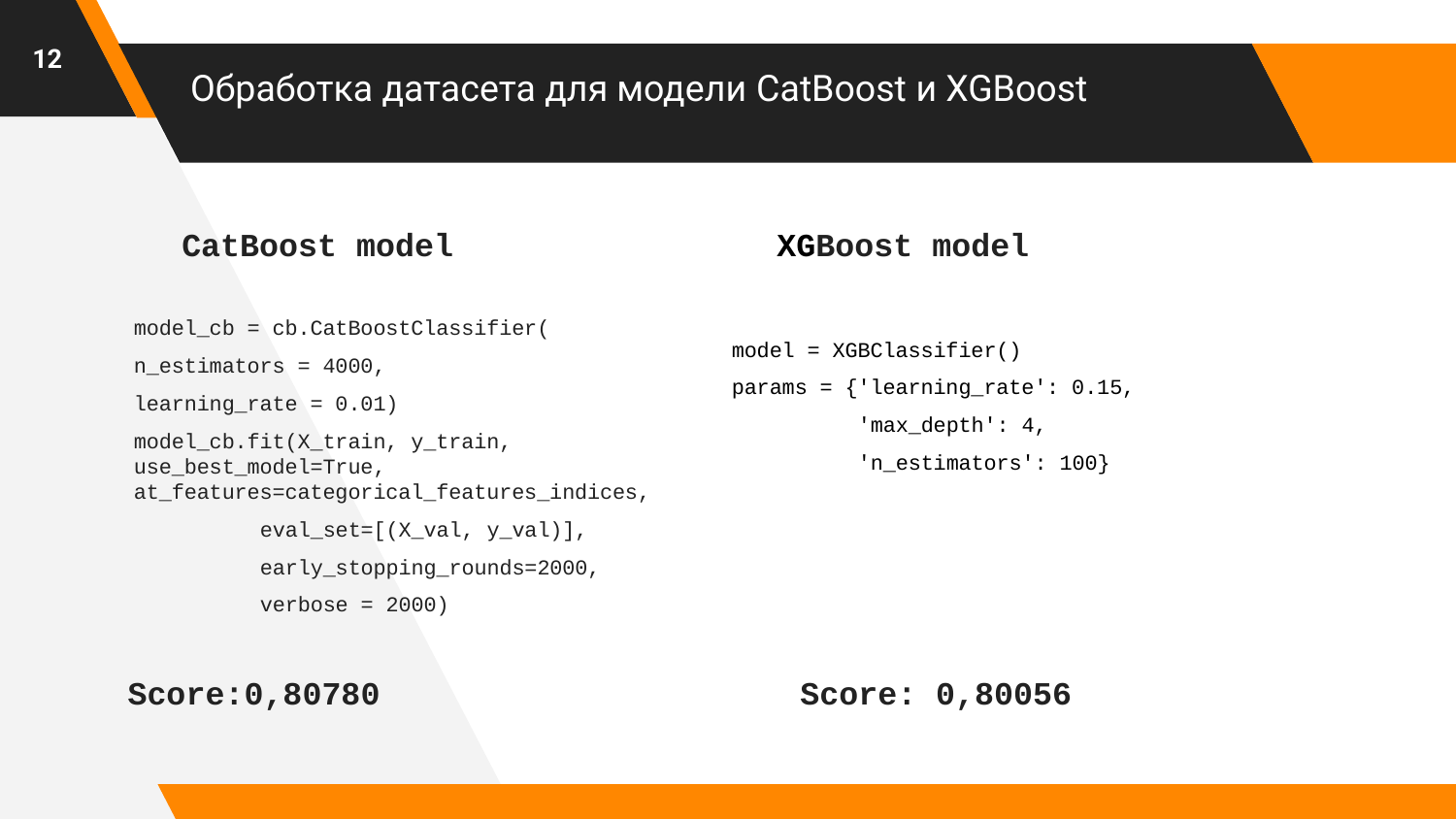

12
# Обработка датасета для модели CatBoost и XGBoost
CatBoost model
XGBoost model
model_cb = cb.CatBoostClassifier(
n_estimators = 4000,
learning_rate = 0.01)
model_cb.fit(X_train, y_train, use_best_model=True, at_features=categorical_features_indices,
          eval_set=[(X_val, y_val)],
          early_stopping_rounds=2000,
          verbose = 2000)
model = XGBClassifier()
params = {'learning_rate': 0.15,
          'max_depth': 4,
          'n_estimators': 100}
Score:0,80780
Score: 0,80056